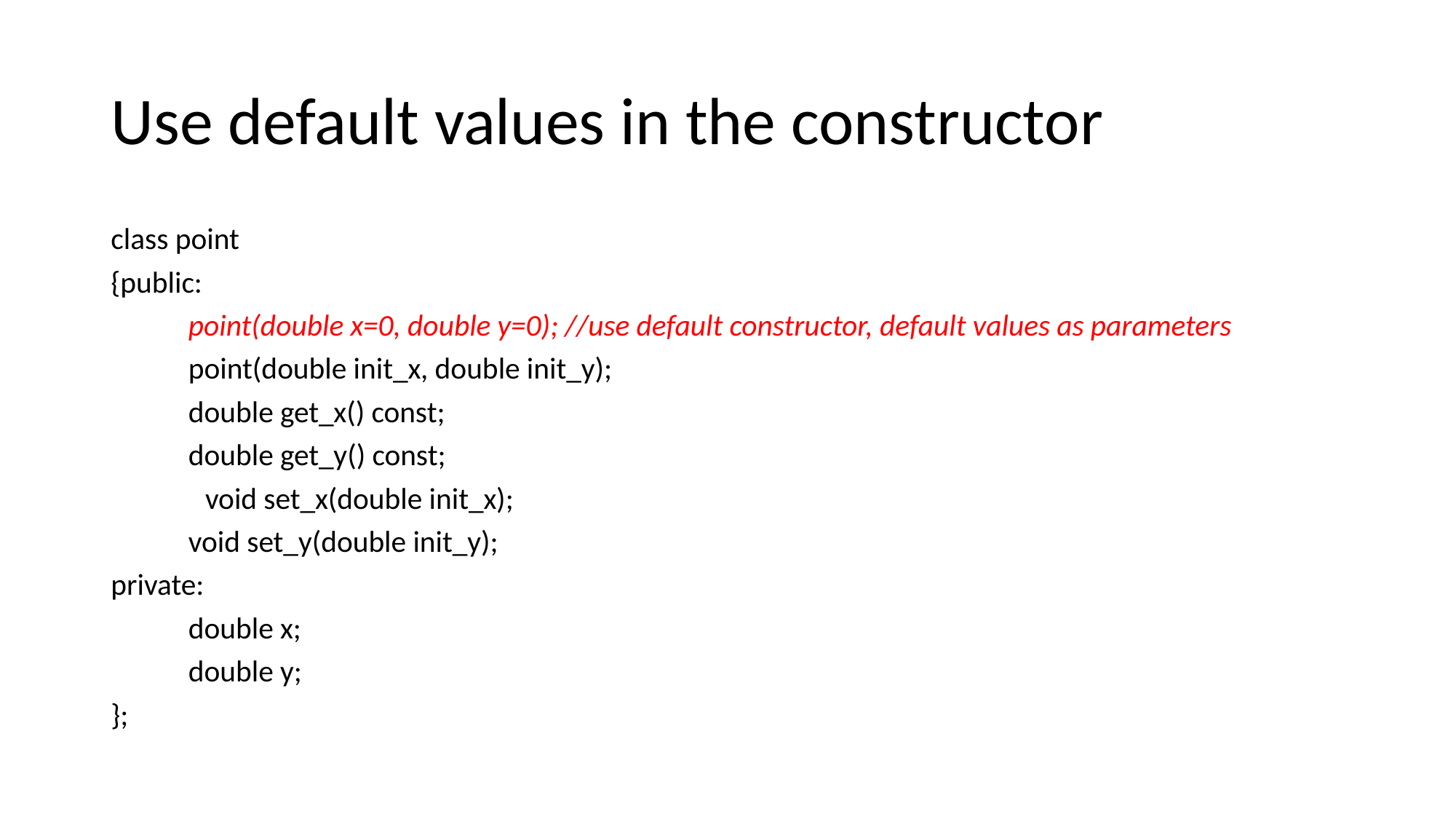

# Use default values in the constructor
class point
{public:
	point(double x=0, double y=0); //use default constructor, default values as parameters
	point(double init_x, double init_y);
	double get_x() const;
	double get_y() const;
              void set_x(double init_x);
	void set_y(double init_y);
private:
	double x;
	double y;
};